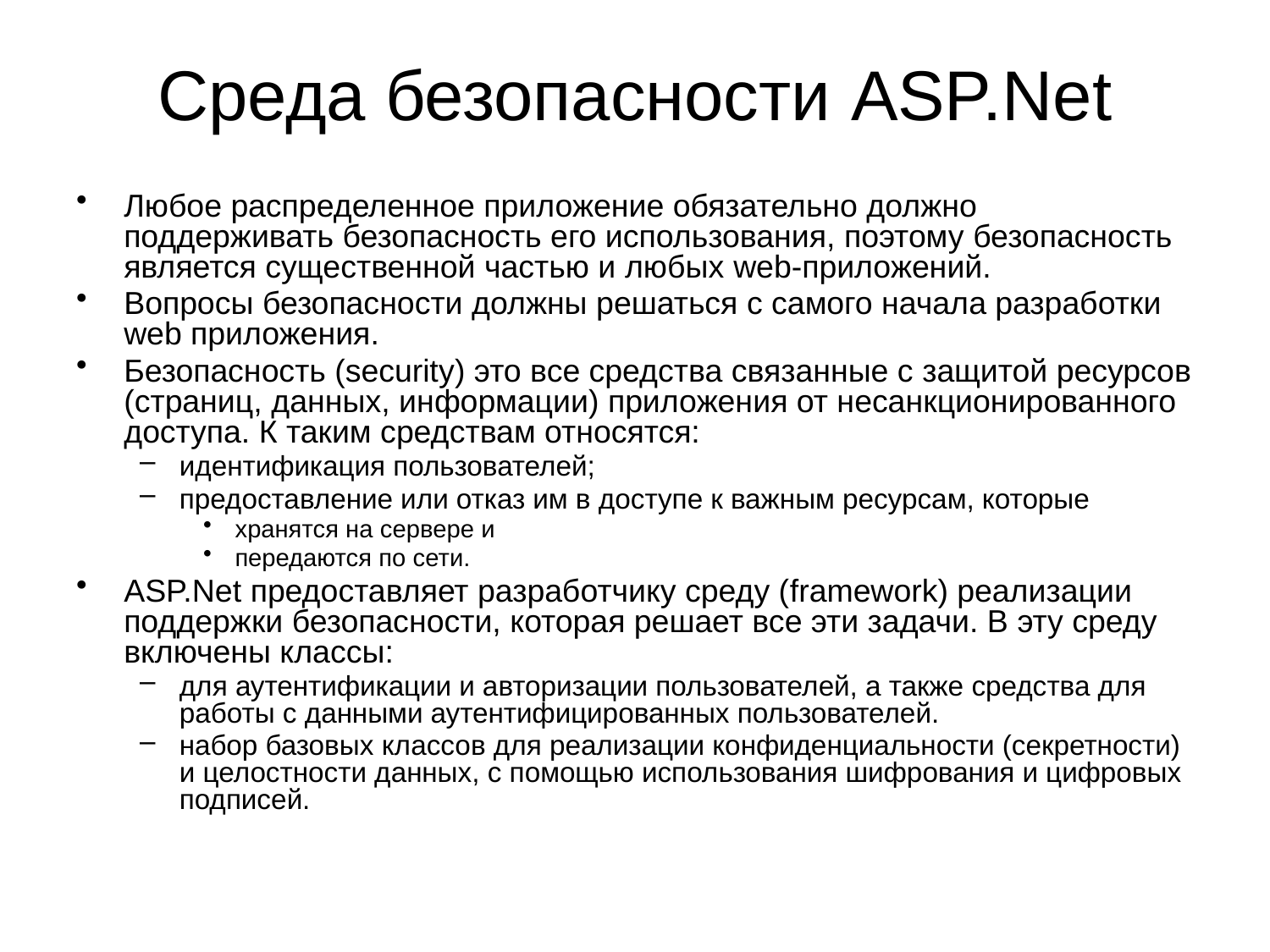

# Среда безопасности ASP.Net
Любое распределенное приложение обязательно должно поддерживать безопасность его использования, поэтому безопасность является существенной частью и любых web-приложений.
Вопросы безопасности должны решаться с самого начала разработки web приложения.
Безопасность (security) это все средства связанные с защитой ресурсов (страниц, данных, информации) приложения от несанкционированного доступа. К таким средствам относятся:
идентификация пользователей;
предоставление или отказ им в доступе к важным ресурсам, которые
хранятся на сервере и
передаются по сети.
ASP.Net предоставляет разработчику среду (framework) реализации поддержки безопасности, которая решает все эти задачи. В эту среду включены классы:
для аутентификации и авторизации пользователей, а также средства для работы с данными аутентифицированных пользователей.
набор базовых классов для реализации конфиденциальности (секретности) и целостности данных, с помощью использования шифрования и цифровых подписей.